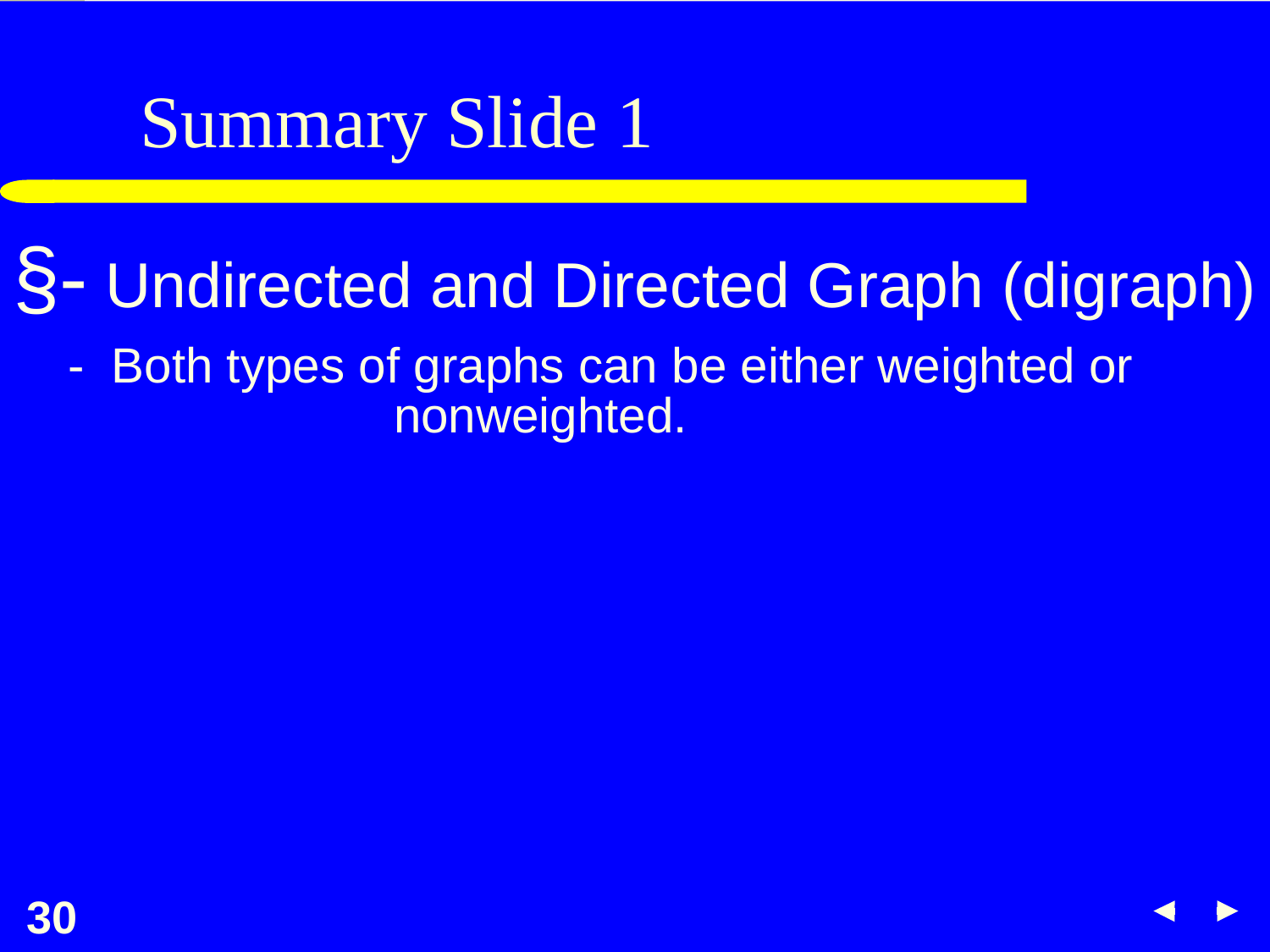

# Summary Slide 1

§- Undirected and Directed Graph (digraph)
    -  Both types of graphs can be either weighted or 				nonweighted.

30
30